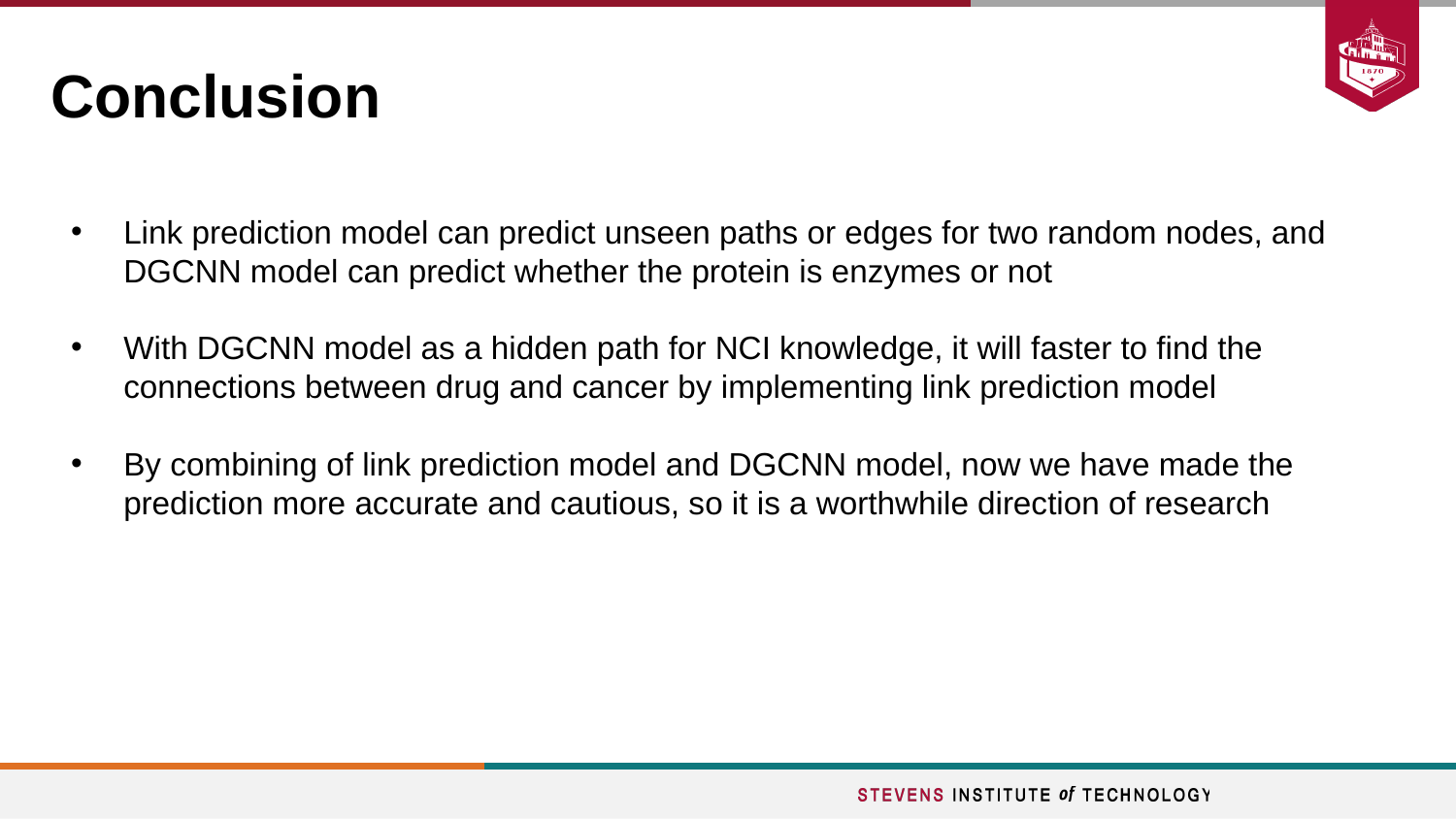

# Conclusion
Link prediction model can predict unseen paths or edges for two random nodes, and DGCNN model can predict whether the protein is enzymes or not

With DGCNN model as a hidden path for NCI knowledge, it will faster to find the connections between drug and cancer by implementing link prediction model

By combining of link prediction model and DGCNN model, now we have made the prediction more accurate and cautious, so it is a worthwhile direction of research